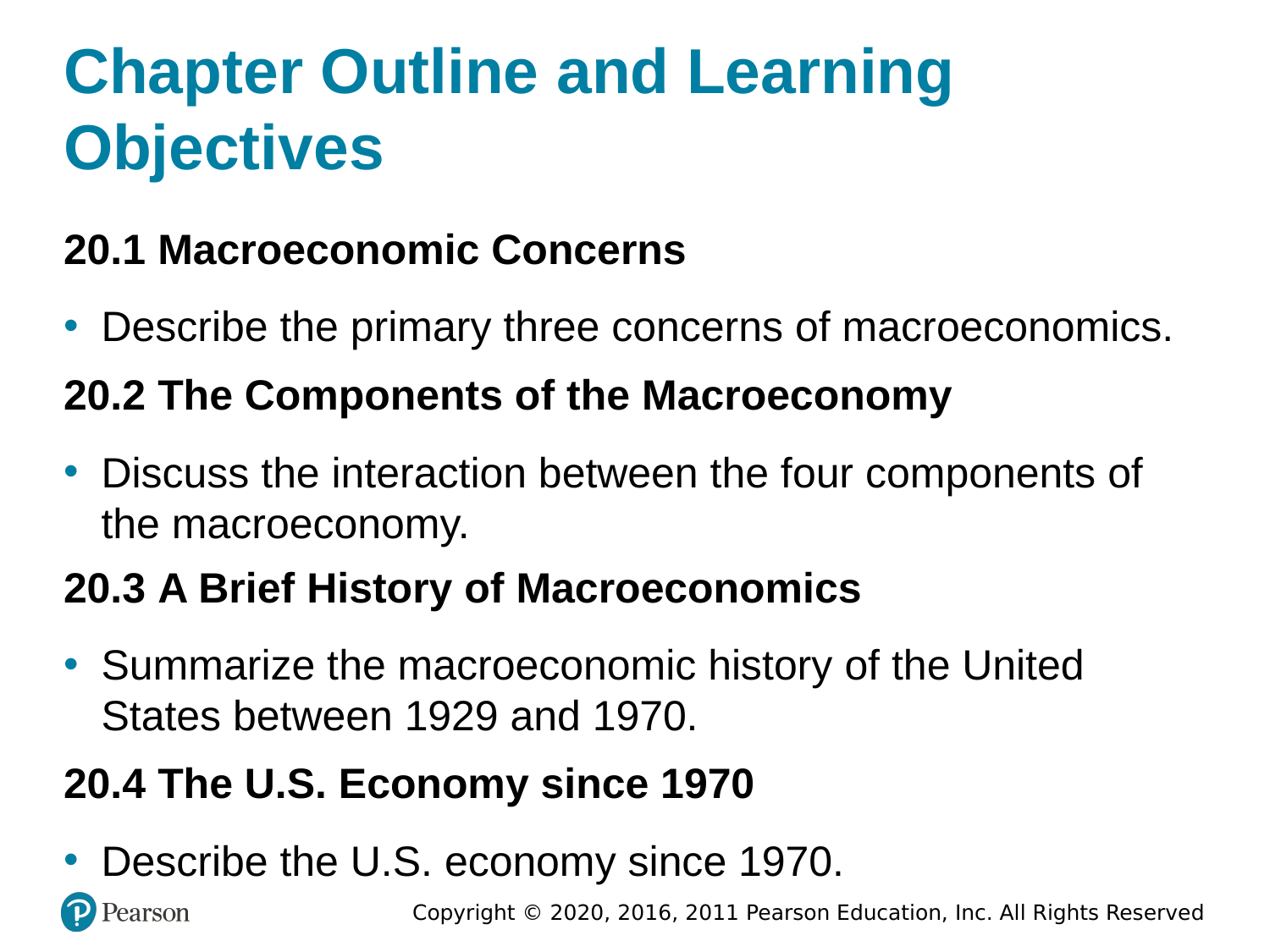

# Chapter Outline and Learning Objectives
20.1 Macroeconomic Concerns
Describe the primary three concerns of macroeconomics.
20.2 The Components of the Macroeconomy
Discuss the interaction between the four components of the macroeconomy.
20.3 A Brief History of Macroeconomics
Summarize the macroeconomic history of the United States between 1929 and 1970.
20.4 The U.S. Economy since 1970
Describe the U.S. economy since 1970.